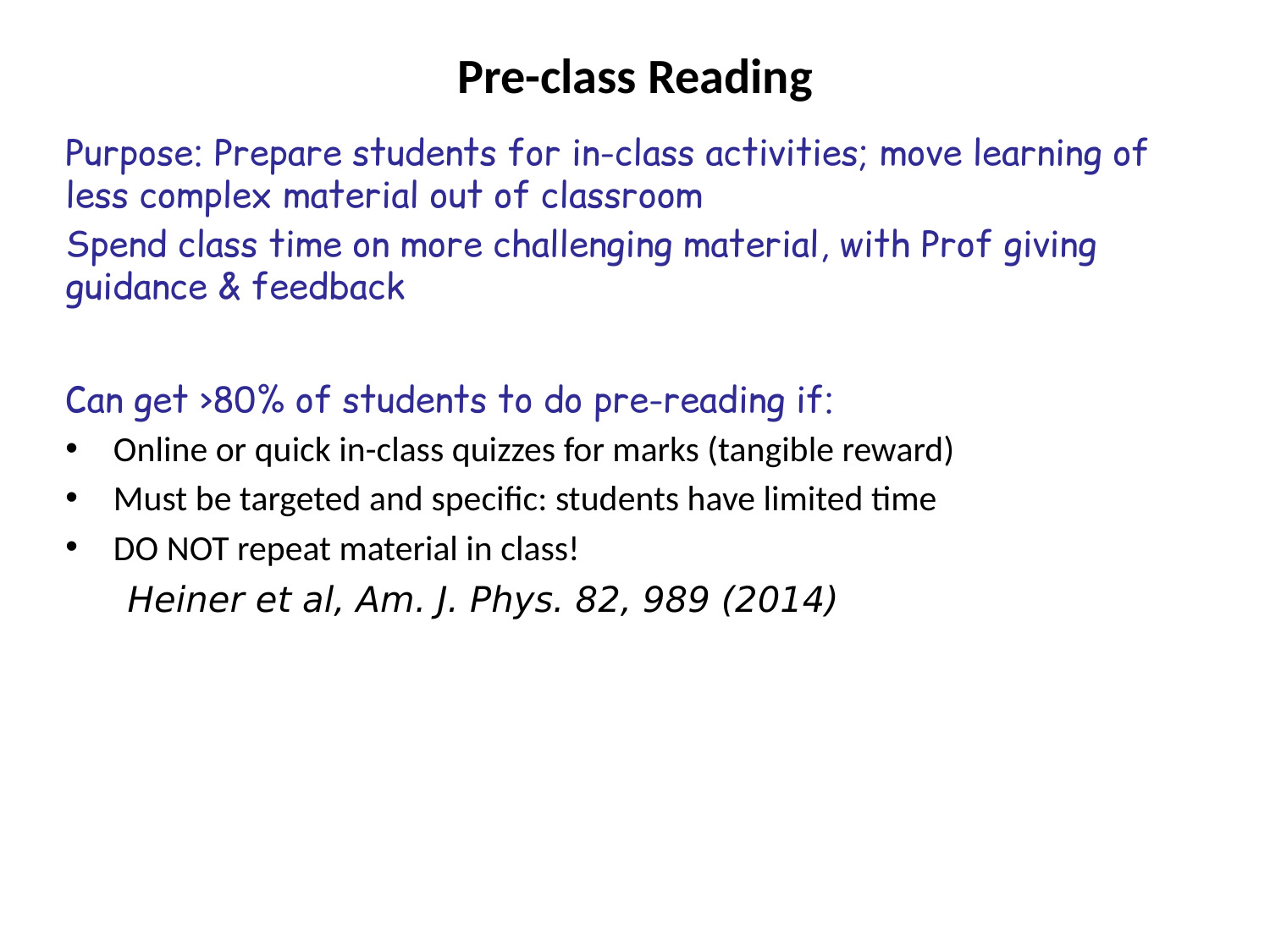

# Pre-class Reading
Purpose: Prepare students for in-class activities; move learning of less complex material out of classroom
Spend class time on more challenging material, with Prof giving guidance & feedback

Can get >80% of students to do pre-reading if:
Online or quick in-class quizzes for marks (tangible reward)
Must be targeted and specific: students have limited time
DO NOT repeat material in class!
Heiner et al, Am. J. Phys. 82, 989 (2014)